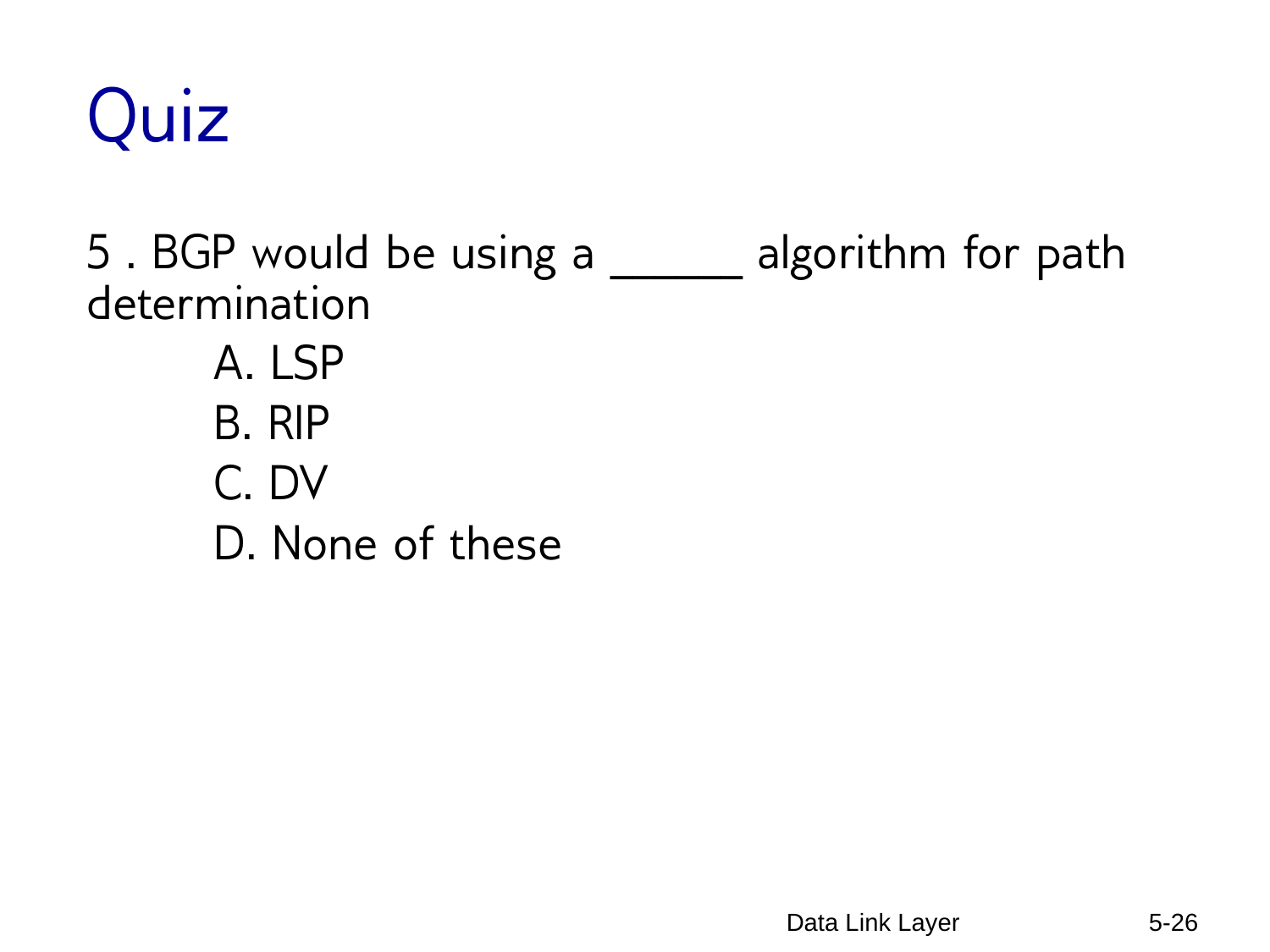

# Quiz
5 . BGP would be using a ______ algorithm for path determination
     	A. LSP
	B. RIP
	C. DV
	D. None of these

Data Link Layer
5-26